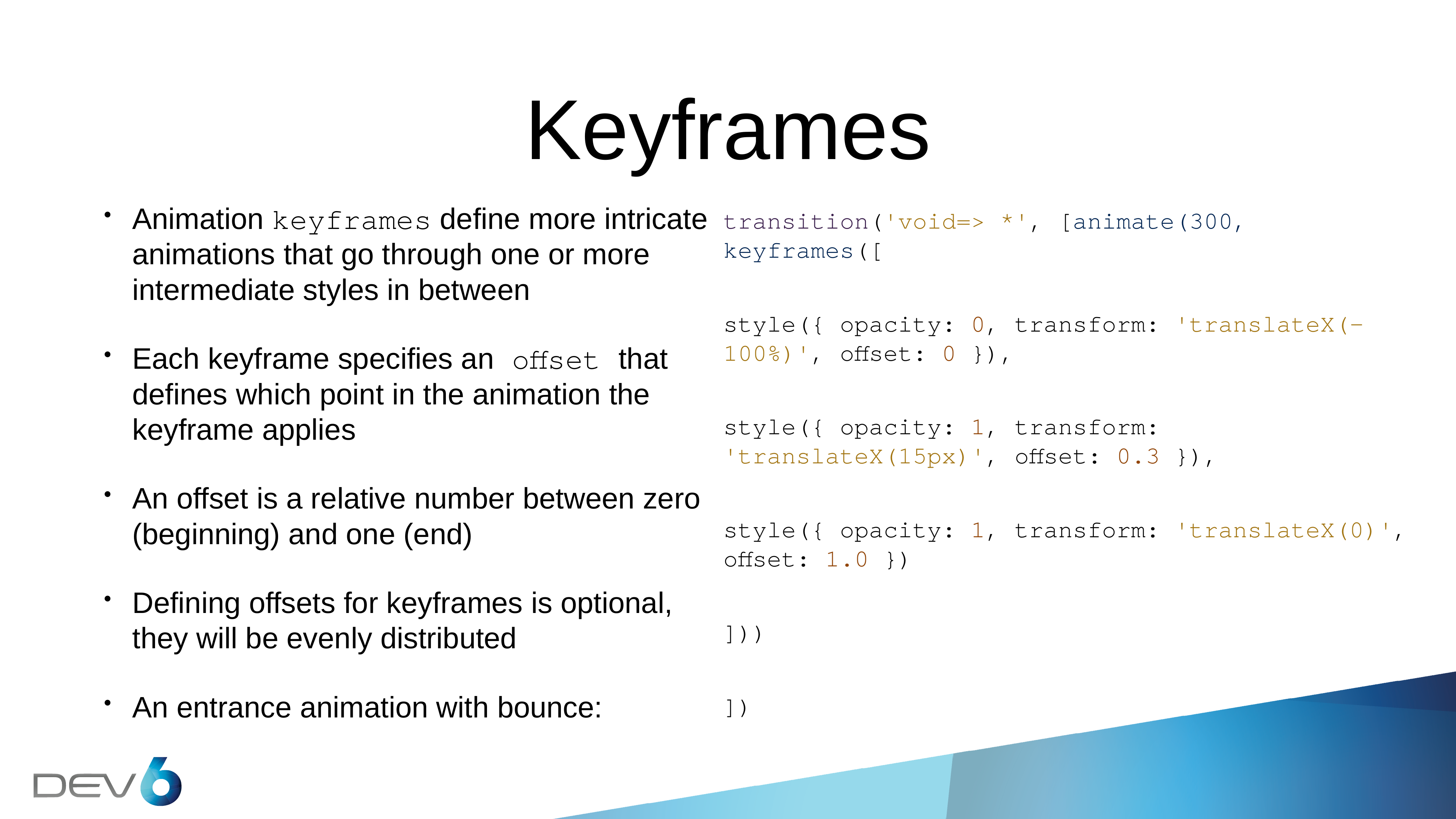

# Keyframes
Animation keyframes define more intricate animations that go through one or more intermediate styles in between
Each keyframe specifies an offset that defines which point in the animation the keyframe applies
An offset is a relative number between zero (beginning) and one (end)
Defining offsets for keyframes is optional, they will be evenly distributed
An entrance animation with bounce:
transition('void=> *', [animate(300, 		keyframes([
style({ opacity: 0, transform: 'translateX(-100%)', offset: 0 }),
style({ opacity: 1, transform: 'translateX(15px)', offset: 0.3 }),
style({ opacity: 1, transform: 'translateX(0)', offset: 1.0 })
]))
])